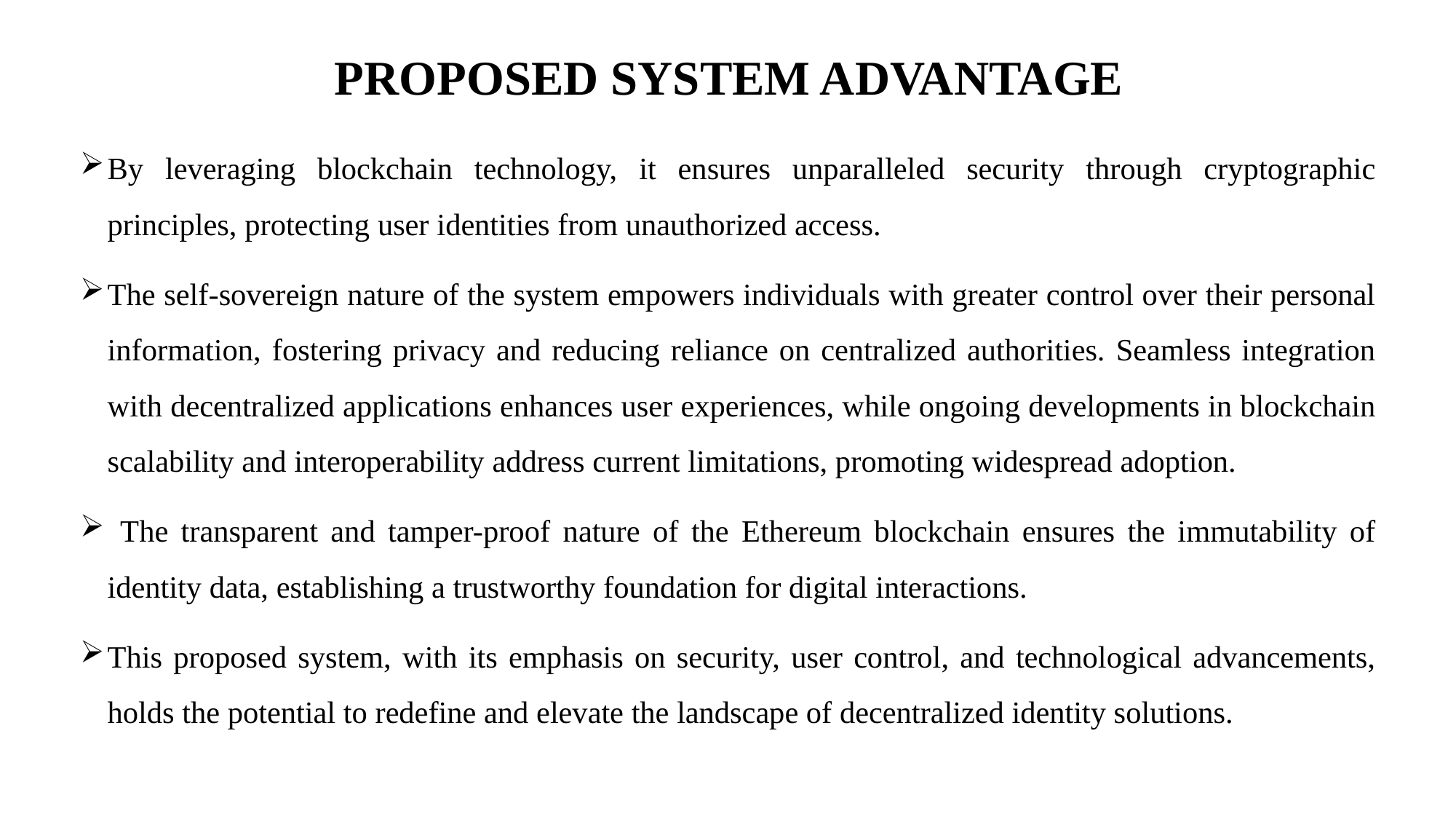

# PROPOSED SYSTEM ADVANTAGE
By leveraging blockchain technology, it ensures unparalleled security through cryptographic principles, protecting user identities from unauthorized access.
The self-sovereign nature of the system empowers individuals with greater control over their personal information, fostering privacy and reducing reliance on centralized authorities. Seamless integration with decentralized applications enhances user experiences, while ongoing developments in blockchain scalability and interoperability address current limitations, promoting widespread adoption.
 The transparent and tamper-proof nature of the Ethereum blockchain ensures the immutability of identity data, establishing a trustworthy foundation for digital interactions.
This proposed system, with its emphasis on security, user control, and technological advancements, holds the potential to redefine and elevate the landscape of decentralized identity solutions.